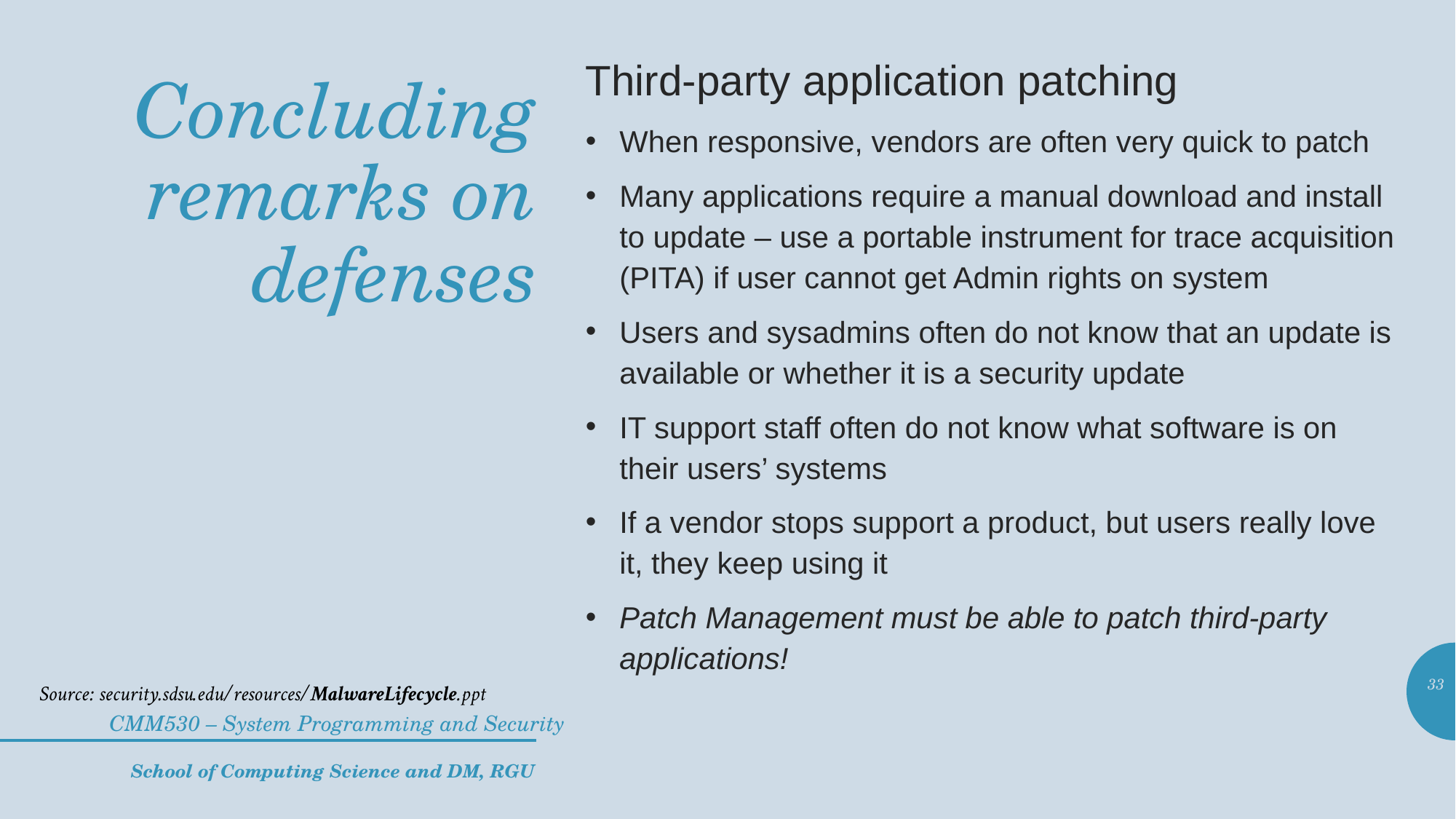

Third-party application patching
When responsive, vendors are often very quick to patch
Many applications require a manual download and install to update – use a portable instrument for trace acquisition (PITA) if user cannot get Admin rights on system
Users and sysadmins often do not know that an update is available or whether it is a security update
IT support staff often do not know what software is on their users’ systems
If a vendor stops support a product, but users really love it, they keep using it
Patch Management must be able to patch third-party applications!
# Concluding remarks on defenses
33
Source: security.sdsu.edu/resources/MalwareLifecycle.ppt